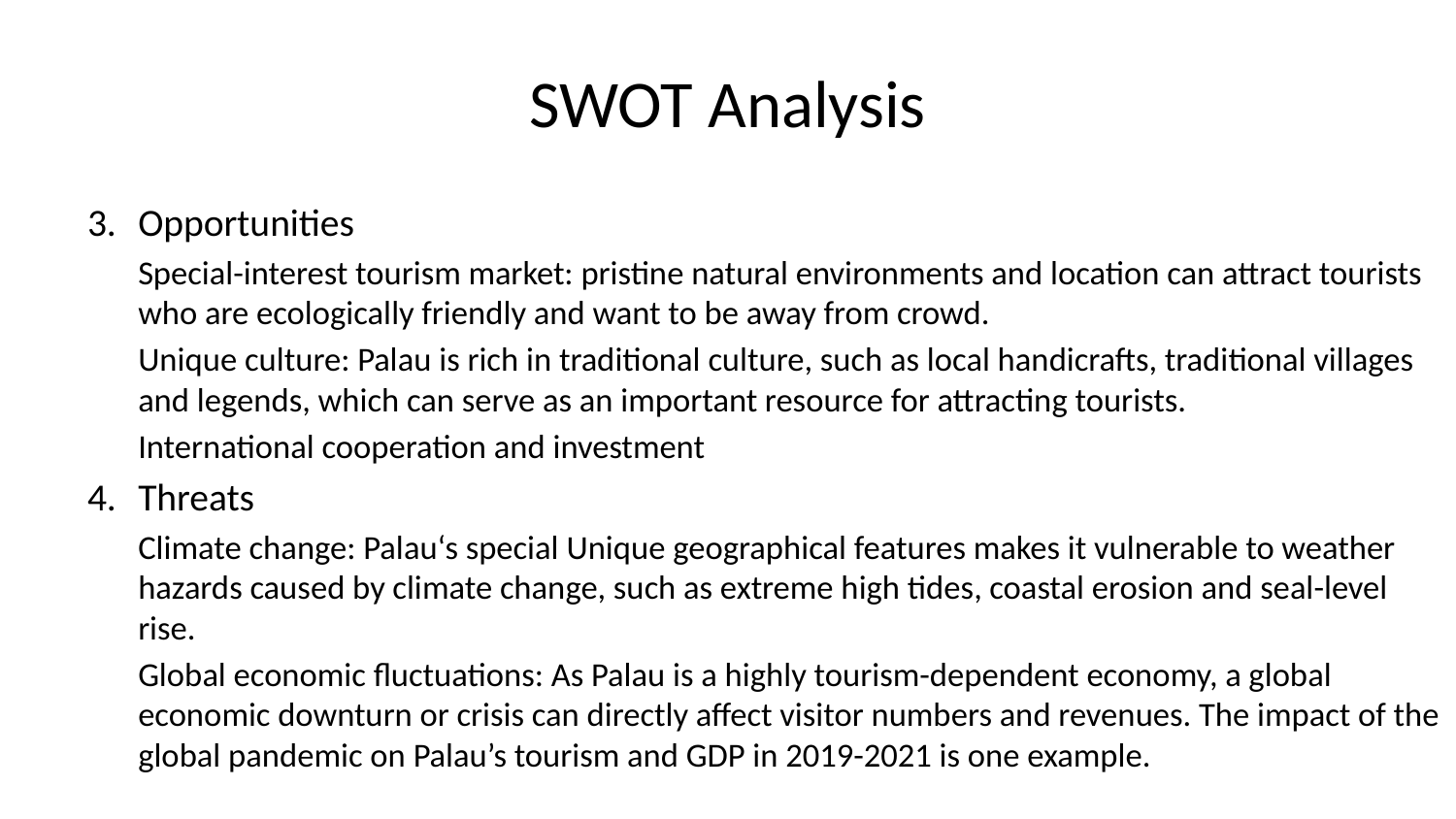

# SWOT Analysis
Opportunities
Special-interest tourism market: pristine natural environments and location can attract tourists who are ecologically friendly and want to be away from crowd.
Unique culture: Palau is rich in traditional culture, such as local handicrafts, traditional villages and legends, which can serve as an important resource for attracting tourists.
International cooperation and investment
Threats
Climate change: Palau‘s special Unique geographical features makes it vulnerable to weather hazards caused by climate change, such as extreme high tides, coastal erosion and seal-level rise.
Global economic fluctuations: As Palau is a highly tourism-dependent economy, a global economic downturn or crisis can directly affect visitor numbers and revenues. The impact of the global pandemic on Palau’s tourism and GDP in 2019-2021 is one example.